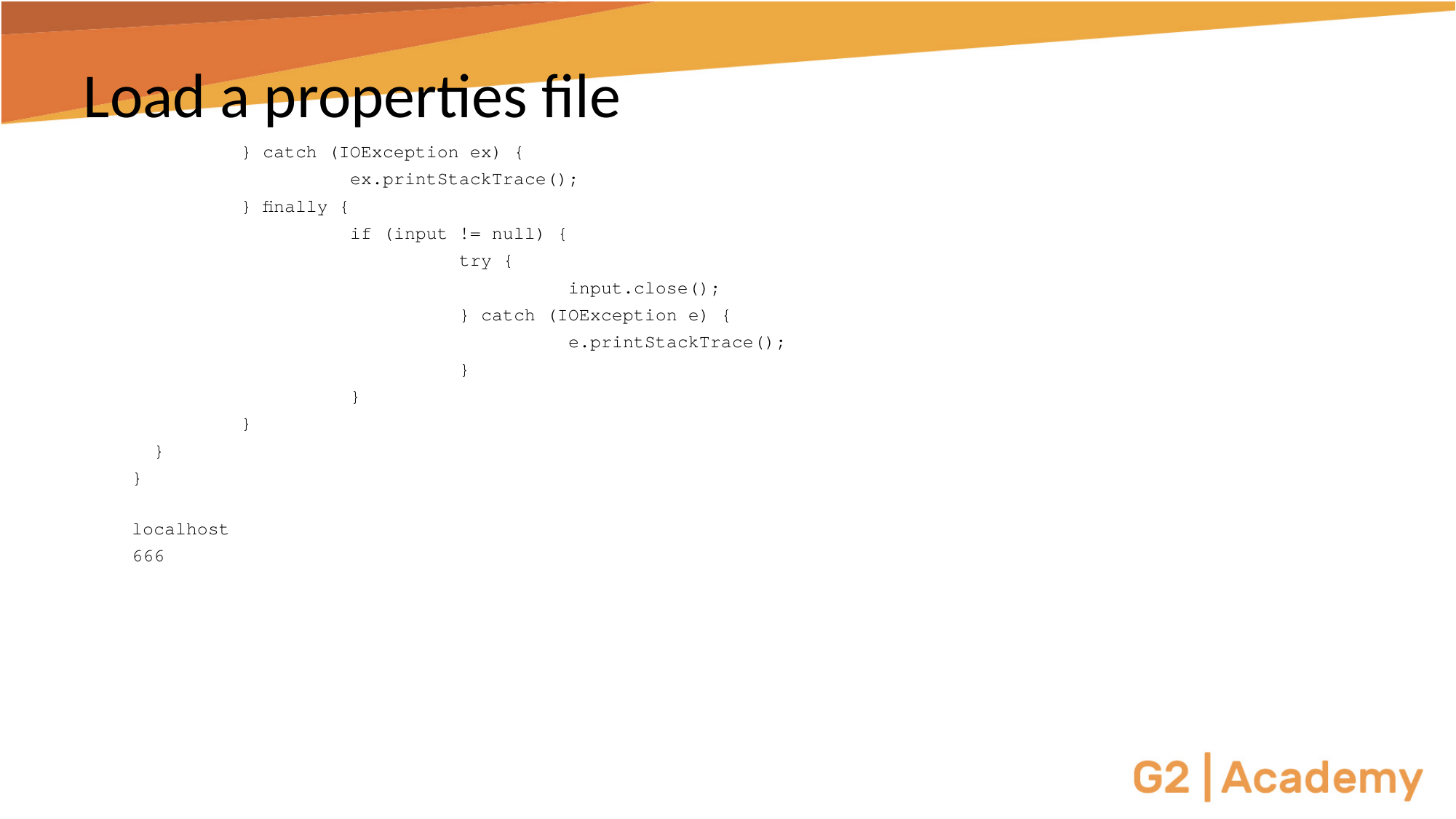

# Load a properties file
	} catch (IOException ex) {
		ex.printStackTrace();
	} finally {
		if (input != null) {
			try {
				input.close();
			} catch (IOException e) {
				e.printStackTrace();
			}
		}
	}
  }
}

localhost
666